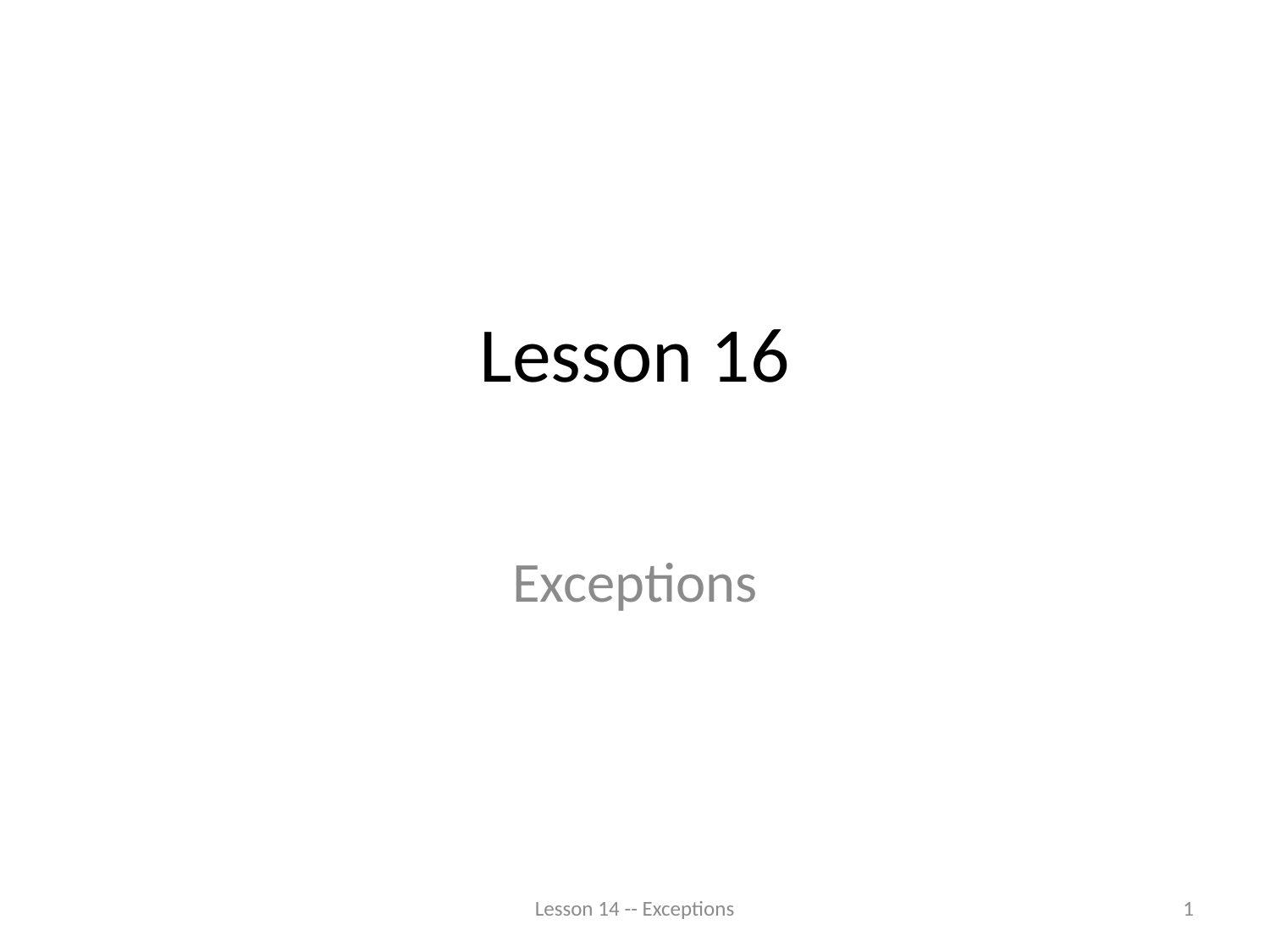

# Lesson 16
Exceptions
Lesson 14 -- Exceptions
1